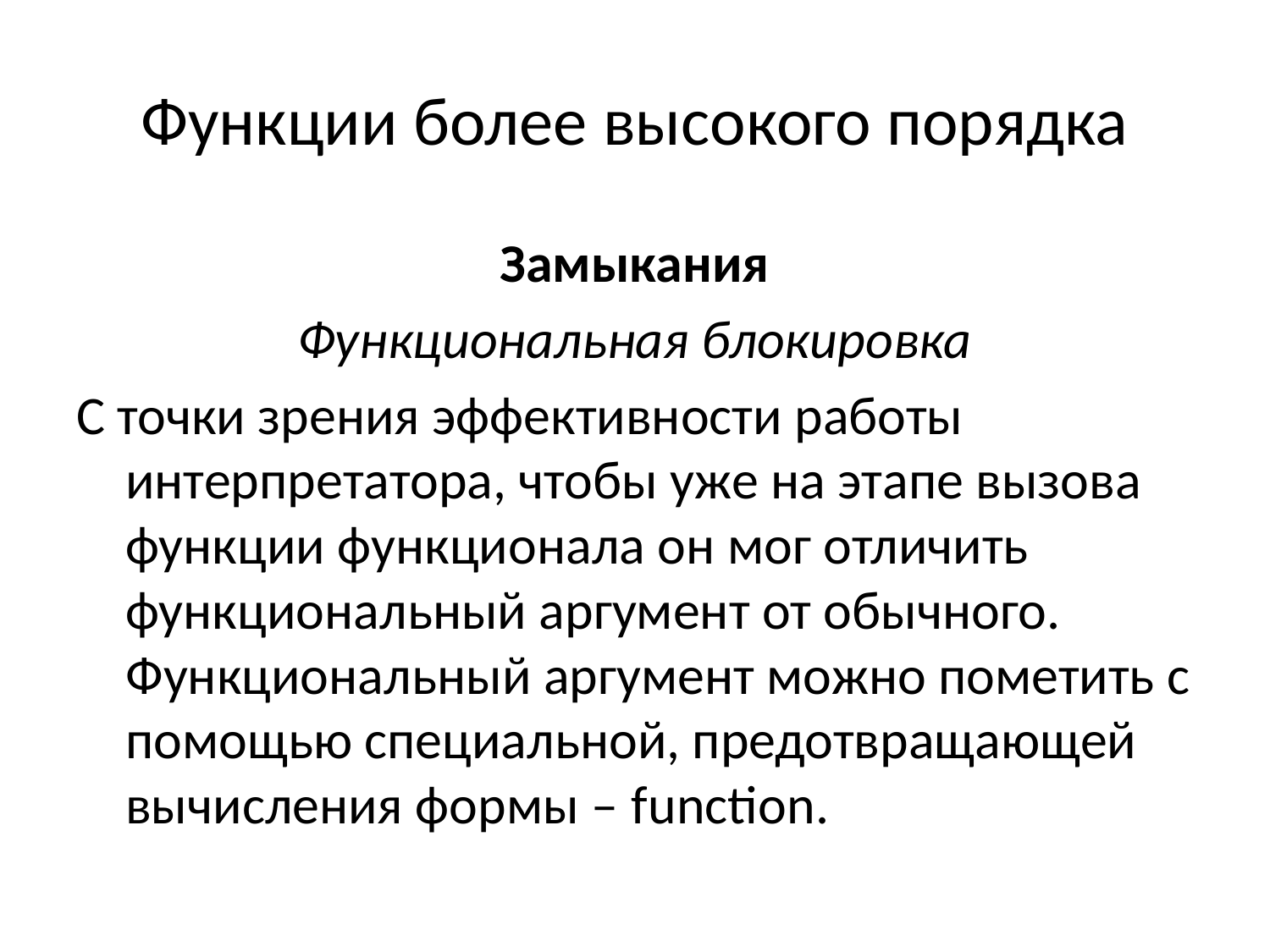

# Функции более высокого порядка
Замыкания
Функциональная блокировка
С точки зрения эффективности работы интерпретатора, чтобы уже на этапе вызова функции функционала он мог отличить функциональный аргумент от обычного. Функциональный аргумент можно пометить с помощью специальной, предотвращающей вычисления формы – function.